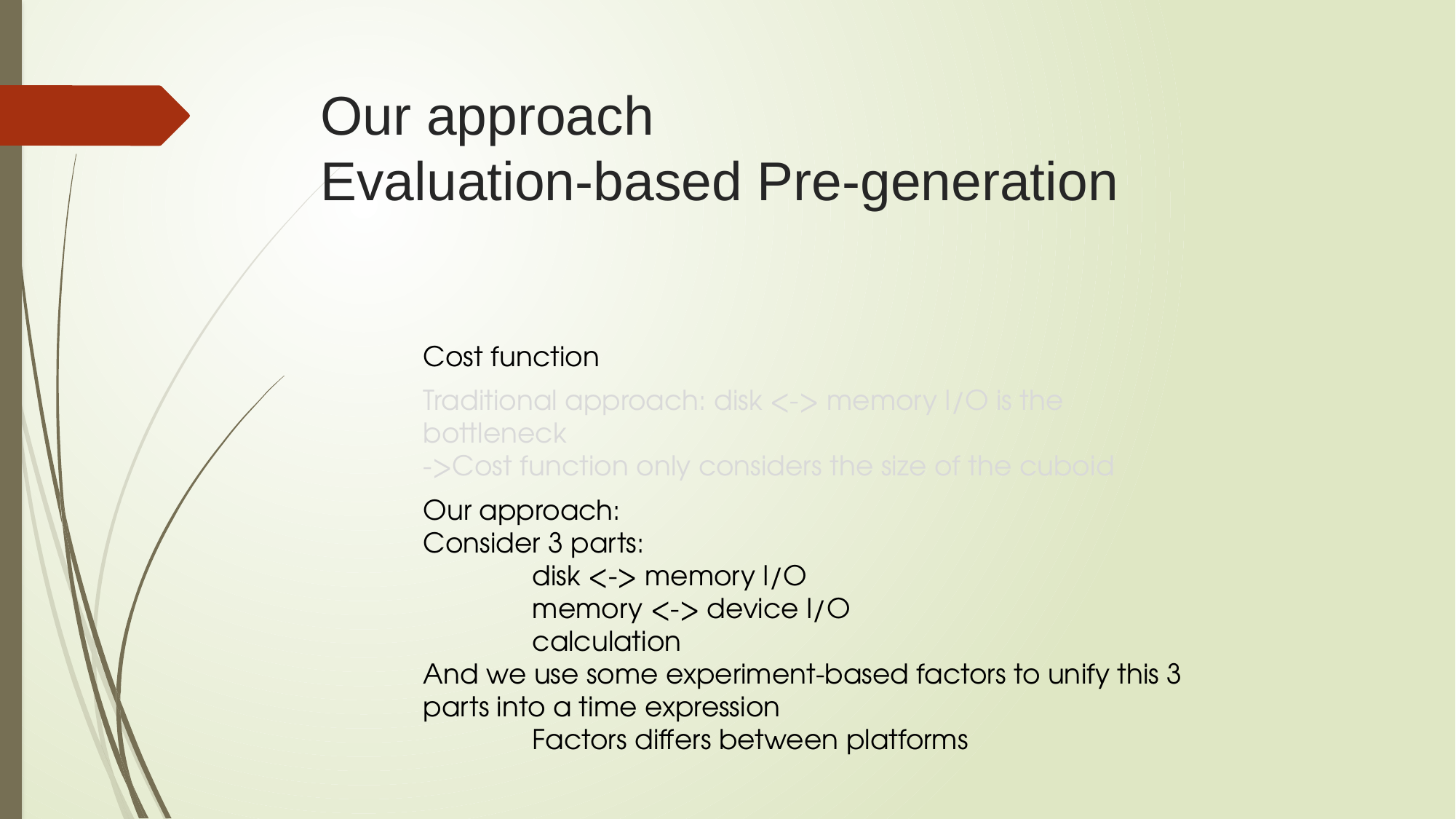

# Our approach Evaluation-based Pre-generation
Cost function
Traditional approach: disk <-> memory I/O is the bottleneck
->Cost function only considers the size of the cuboid
Our approach:
Consider 3 parts:
	disk <-> memory I/O
	memory <-> device I/O
	calculation
And we use some experiment-based factors to unify this 3 parts into a time expression
	Factors differs between platforms